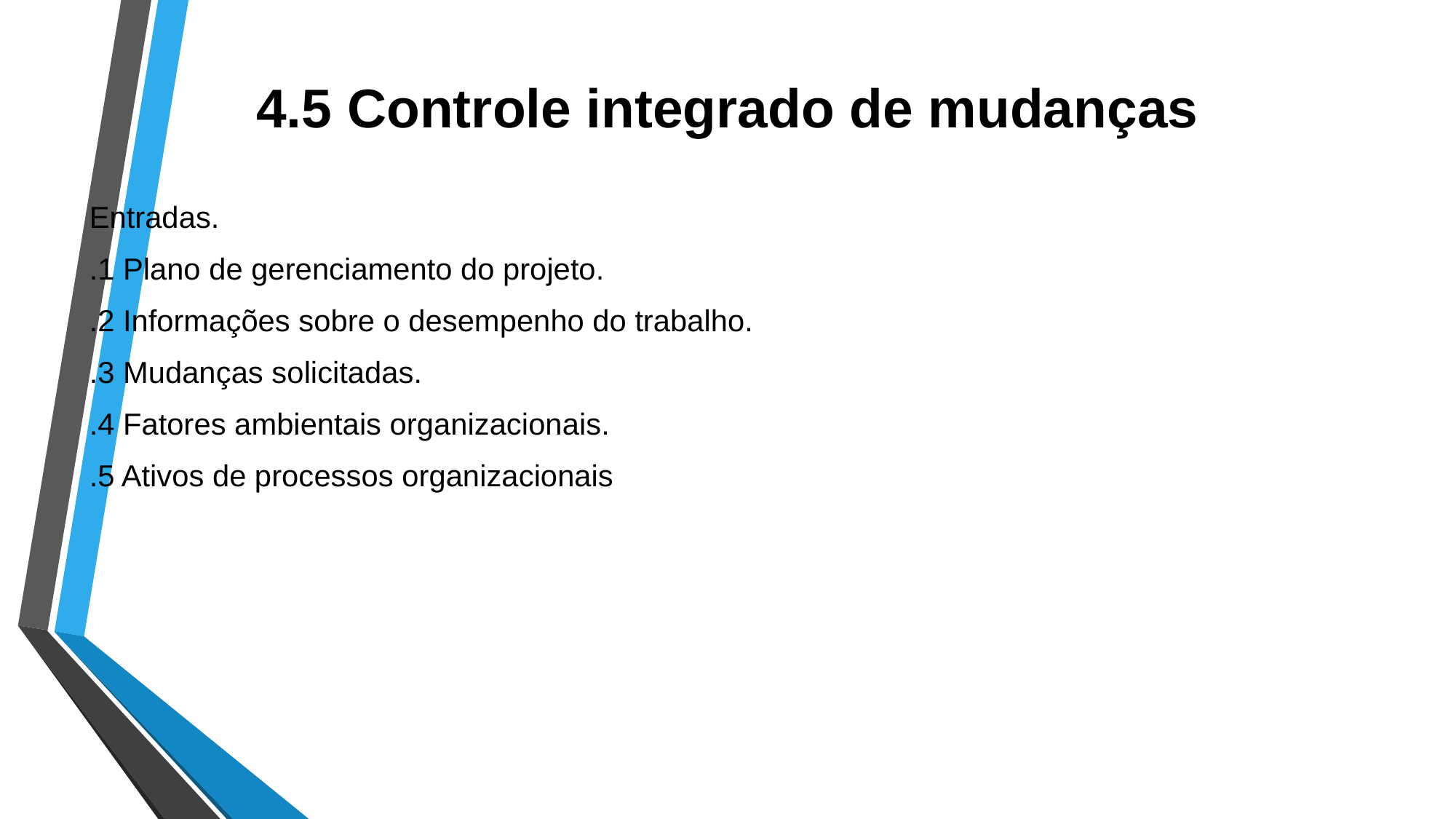

# 4.5 Controle integrado de mudanças
Entradas.
.1 Plano de gerenciamento do projeto.
.2 Informações sobre o desempenho do trabalho.
.3 Mudanças solicitadas.
.4 Fatores ambientais organizacionais.
.5 Ativos de processos organizacionais